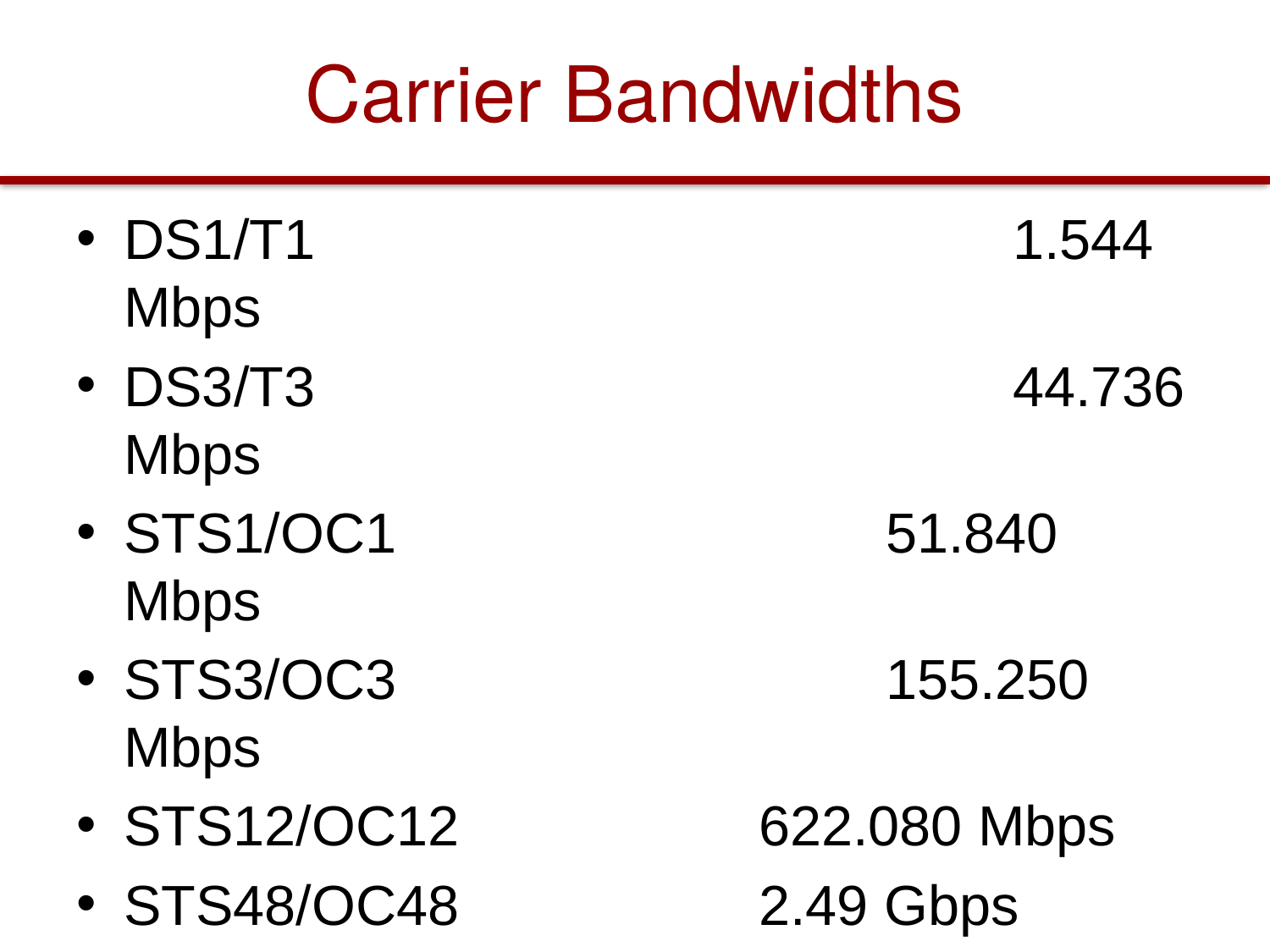

# Carrier Bandwidths
DS1/T1						1.544 Mbps
DS3/T3						44.736 Mbps
STS1/OC1				51.840 Mbps
STS3/OC3				155.250 Mbps
STS12/OC12			622.080 Mbps
STS48/OC48			2.49 Gbps
STS192/OC192		9.95 Gbps